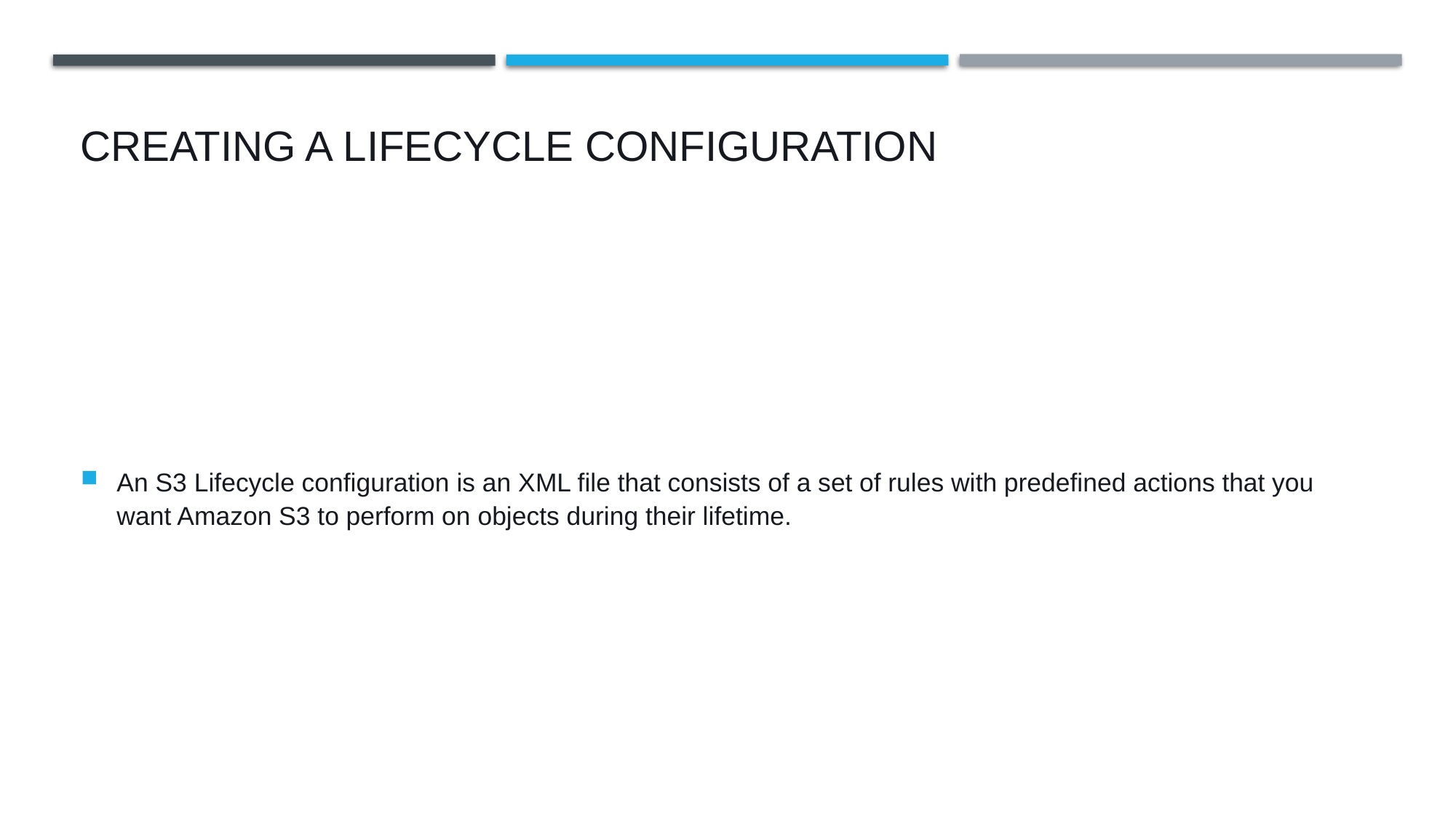

# Creating a lifecycle configuration
An S3 Lifecycle configuration is an XML file that consists of a set of rules with predefined actions that you want Amazon S3 to perform on objects during their lifetime.